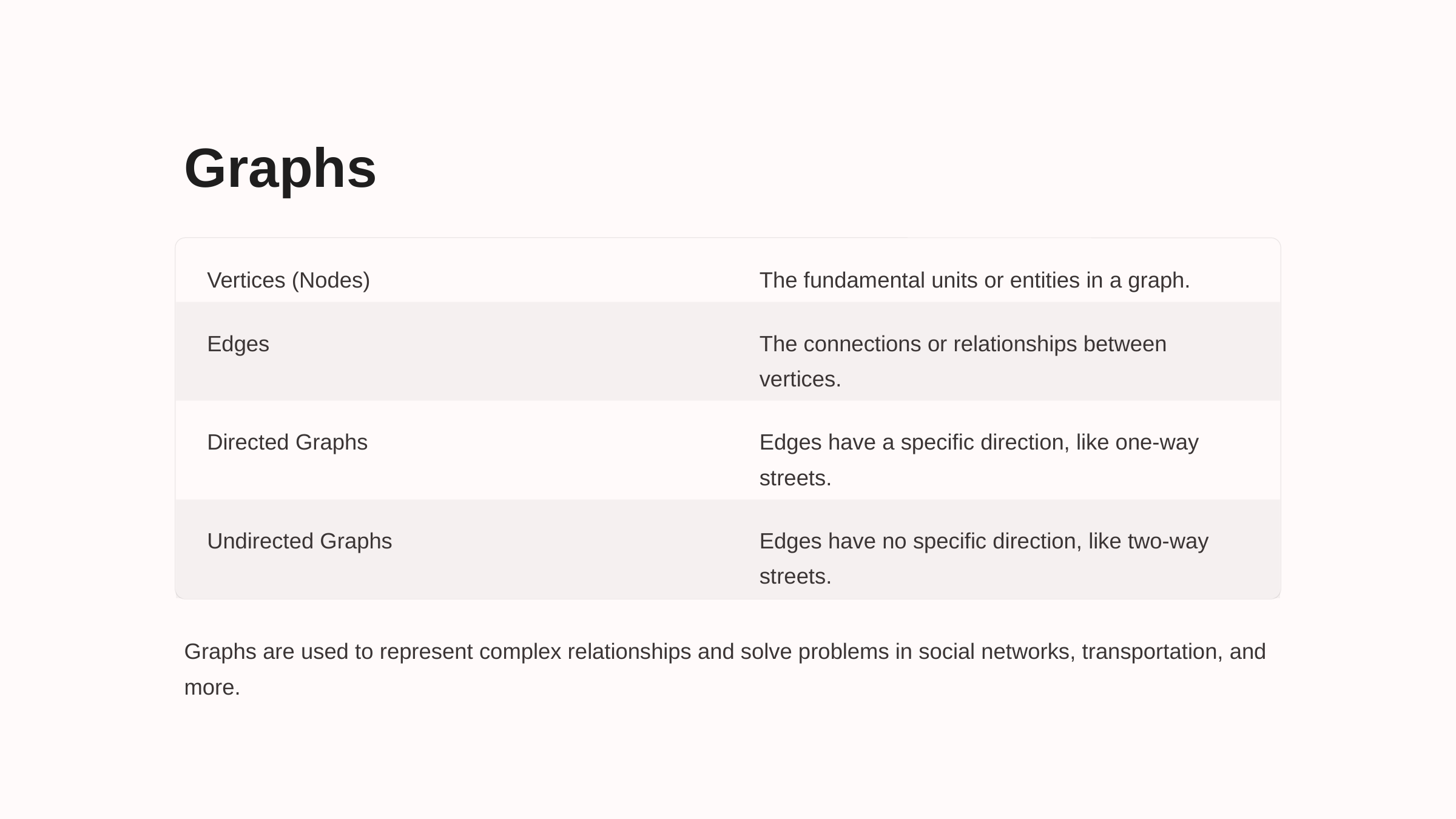

Graphs

Vertices (Nodes)
The fundamental units or entities in a graph.

Edges
The connections or relationships between vertices.

Directed Graphs
Edges have a specific direction, like one-way streets.

Undirected Graphs
Edges have no specific direction, like two-way streets.
Graphs are used to represent complex relationships and solve problems in social networks, transportation, and more.